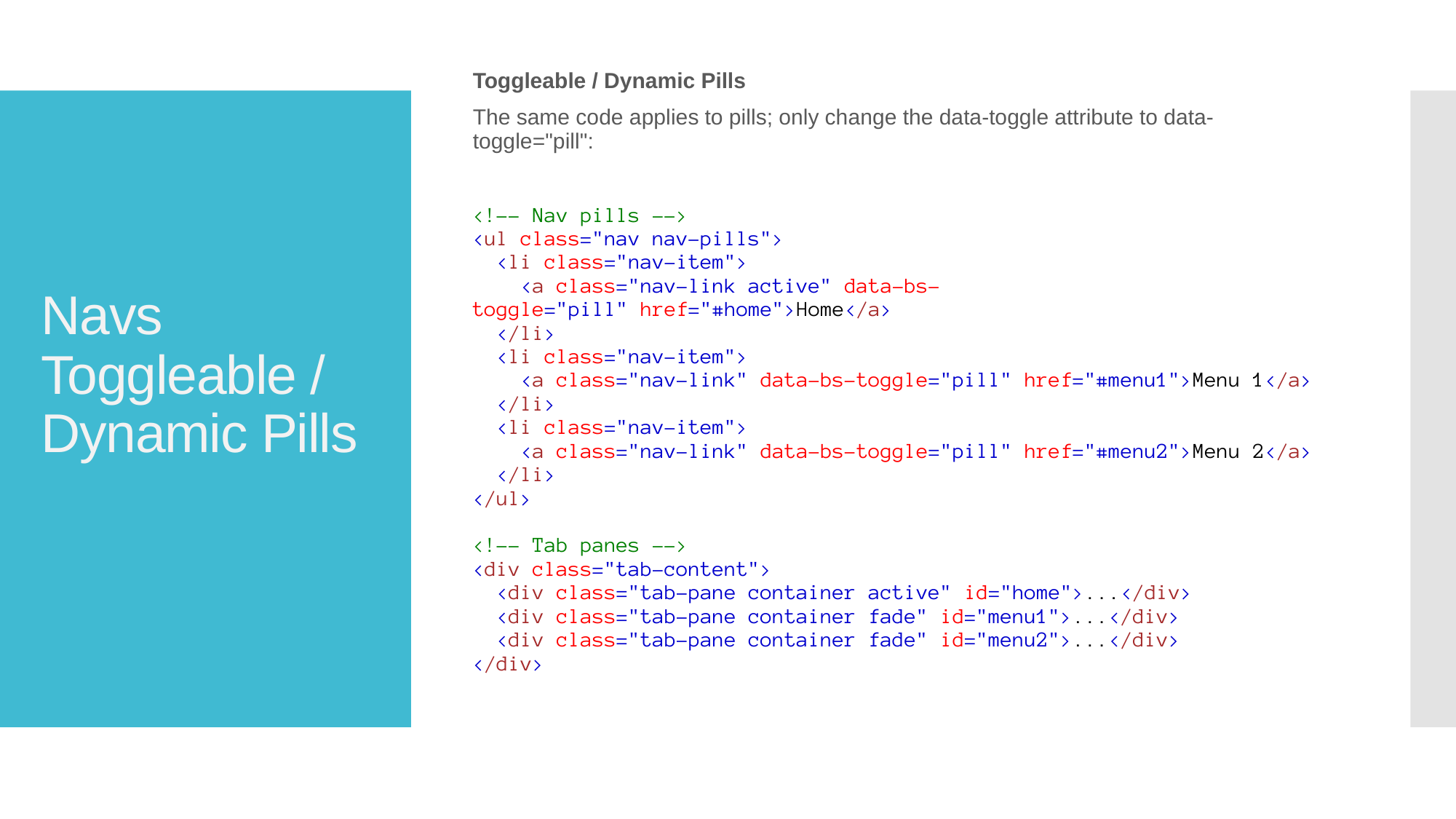

Toggleable / Dynamic Pills
The same code applies to pills; only change the data-toggle attribute to data-toggle="pill":

<!-- Nav pills -->
<ul class="nav nav-pills">
  <li class="nav-item">
    <a class="nav-link active" data-bs-toggle="pill" href="#home">Home</a>
  </li>
  <li class="nav-item">
    <a class="nav-link" data-bs-toggle="pill" href="#menu1">Menu 1</a>
  </li>
  <li class="nav-item">
    <a class="nav-link" data-bs-toggle="pill" href="#menu2">Menu 2</a>
  </li>
</ul>
<!-- Tab panes -->
<div class="tab-content">
  <div class="tab-pane container active" id="home">...</div>
  <div class="tab-pane container fade" id="menu1">...</div>
  <div class="tab-pane container fade" id="menu2">...</div>
</div>
# Navs Toggleable / Dynamic Pills